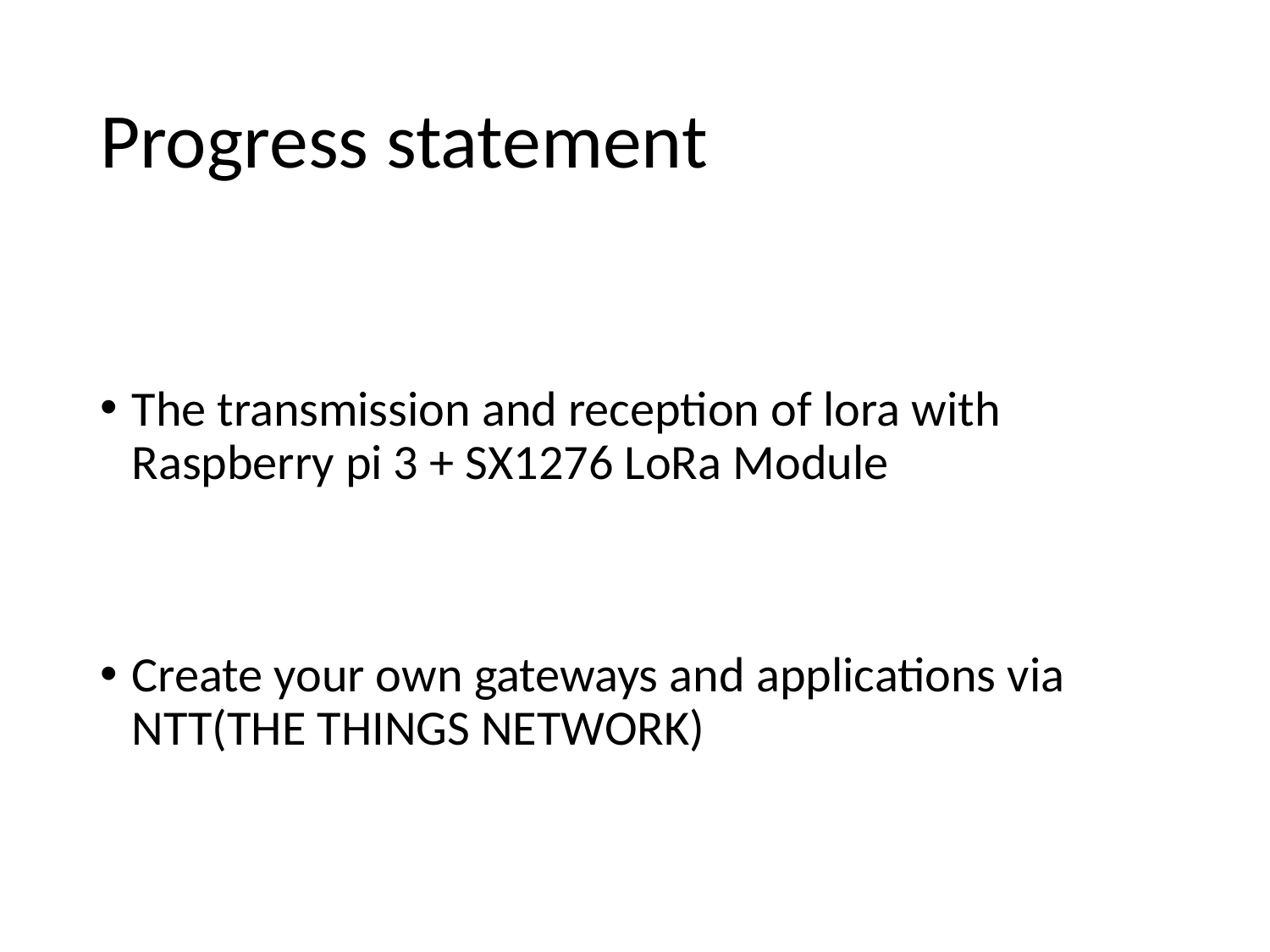

# Progress statement

The transmission and reception of lora with Raspberry pi 3 + SX1276 LoRa Module

Create your own gateways and applications via NTT(THE THINGS NETWORK)